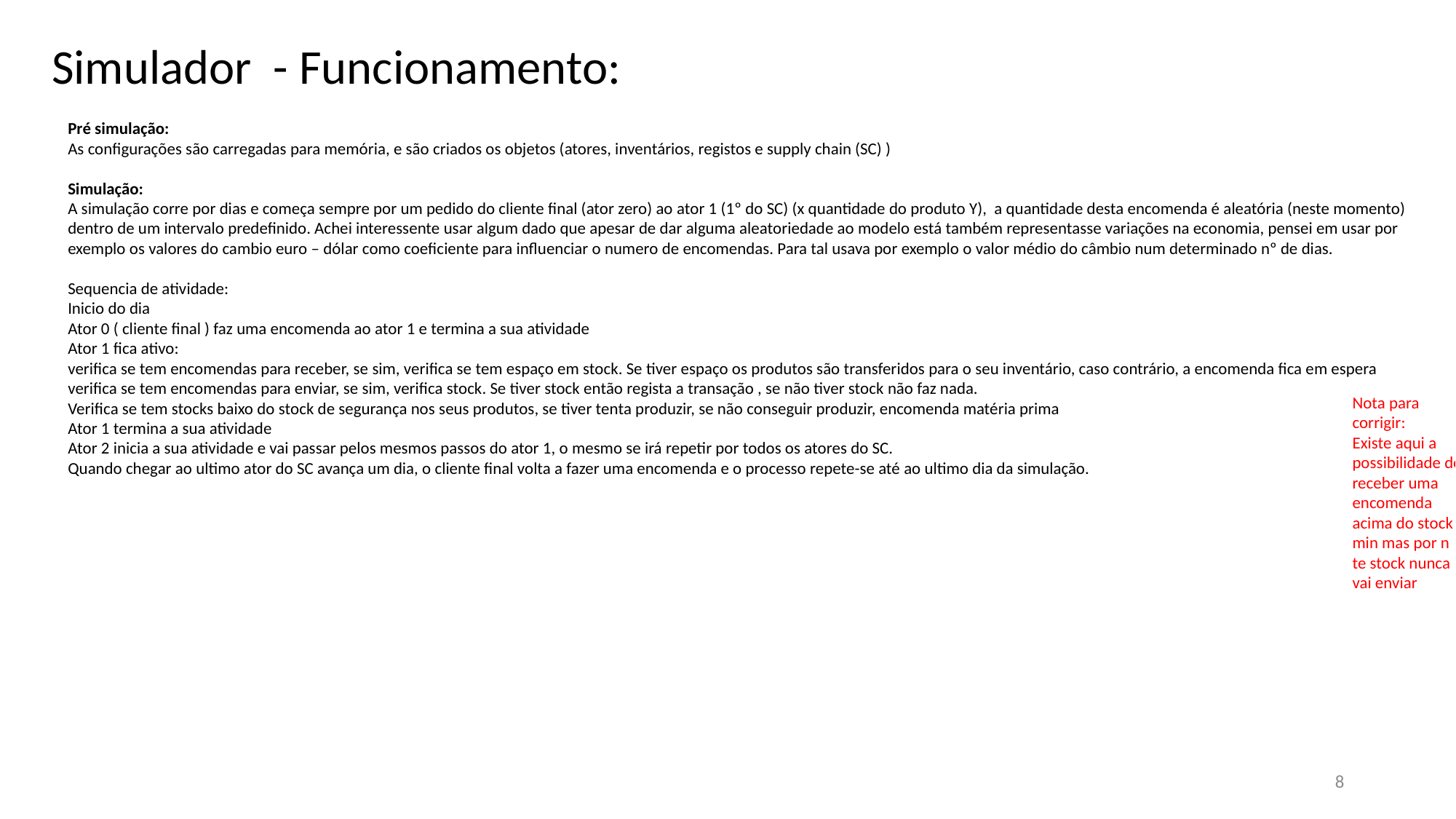

# Simulador  - Funcionamento:
Pré simulação:
As configurações são carregadas para memória, e são criados os objetos (atores, inventários, registos e supply chain (SC) )

Simulação:
A simulação corre por dias e começa sempre por um pedido do cliente final (ator zero) ao ator 1 (1º do SC) (x quantidade do produto Y),  a quantidade desta encomenda é aleatória (neste momento) dentro de um intervalo predefinido. Achei interessente usar algum dado que apesar de dar alguma aleatoriedade ao modelo está também representasse variações na economia, pensei em usar por exemplo os valores do cambio euro – dólar como coeficiente para influenciar o numero de encomendas. Para tal usava por exemplo o valor médio do câmbio num determinado nº de dias.

Sequencia de atividade:
Inicio do dia
Ator 0 ( cliente final ) faz uma encomenda ao ator 1 e termina a sua atividade
Ator 1 fica ativo:
verifica se tem encomendas para receber, se sim, verifica se tem espaço em stock. Se tiver espaço os produtos são transferidos para o seu inventário, caso contrário, a encomenda fica em espera
verifica se tem encomendas para enviar, se sim, verifica stock. Se tiver stock então regista a transação , se não tiver stock não faz nada.
Verifica se tem stocks baixo do stock de segurança nos seus produtos, se tiver tenta produzir, se não conseguir produzir, encomenda matéria prima
Ator 1 termina a sua atividade
Ator 2 inicia a sua atividade e vai passar pelos mesmos passos do ator 1, o mesmo se irá repetir por todos os atores do SC.
Quando chegar ao ultimo ator do SC avança um dia, o cliente final volta a fazer uma encomenda e o processo repete-se até ao ultimo dia da simulação.

Nota para corrigir:
Existe aqui a possibilidade de receber uma encomenda acima do stock min mas por n te stock nunca vai enviar
8